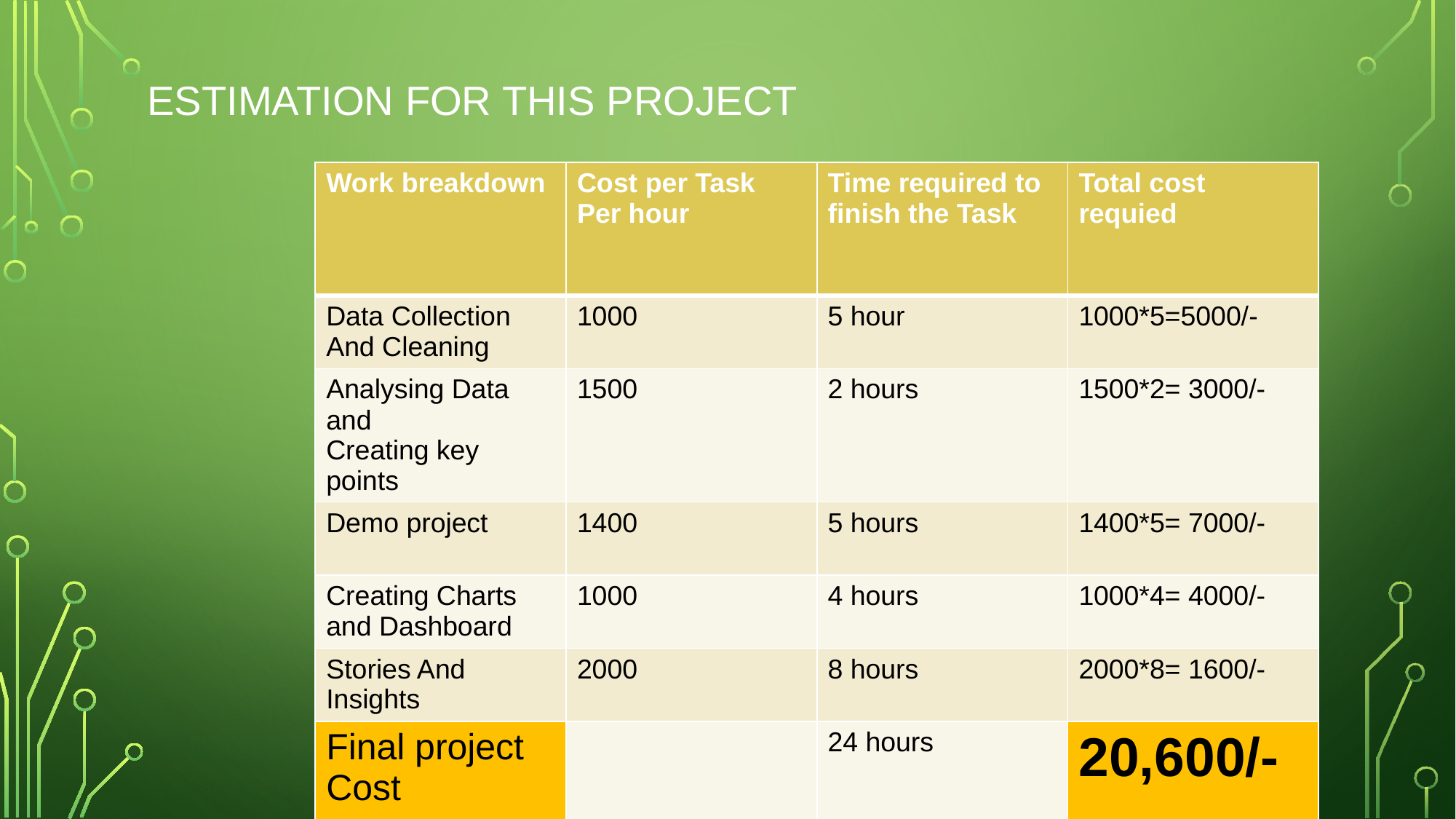

# Estimation for this project
| Work breakdown | Cost per Task Per hour | Time required to finish the Task | Total cost requied |
| --- | --- | --- | --- |
| Data Collection And Cleaning | 1000 | 5 hour | 1000\*5=5000/- |
| Analysing Data and Creating key points | 1500 | 2 hours | 1500\*2= 3000/- |
| Demo project | 1400 | 5 hours | 1400\*5= 7000/- |
| Creating Charts and Dashboard | 1000 | 4 hours | 1000\*4= 4000/- |
| Stories And Insights | 2000 | 8 hours | 2000\*8= 1600/- |
| Final project Cost |  | 24 hours | 20,600/- |